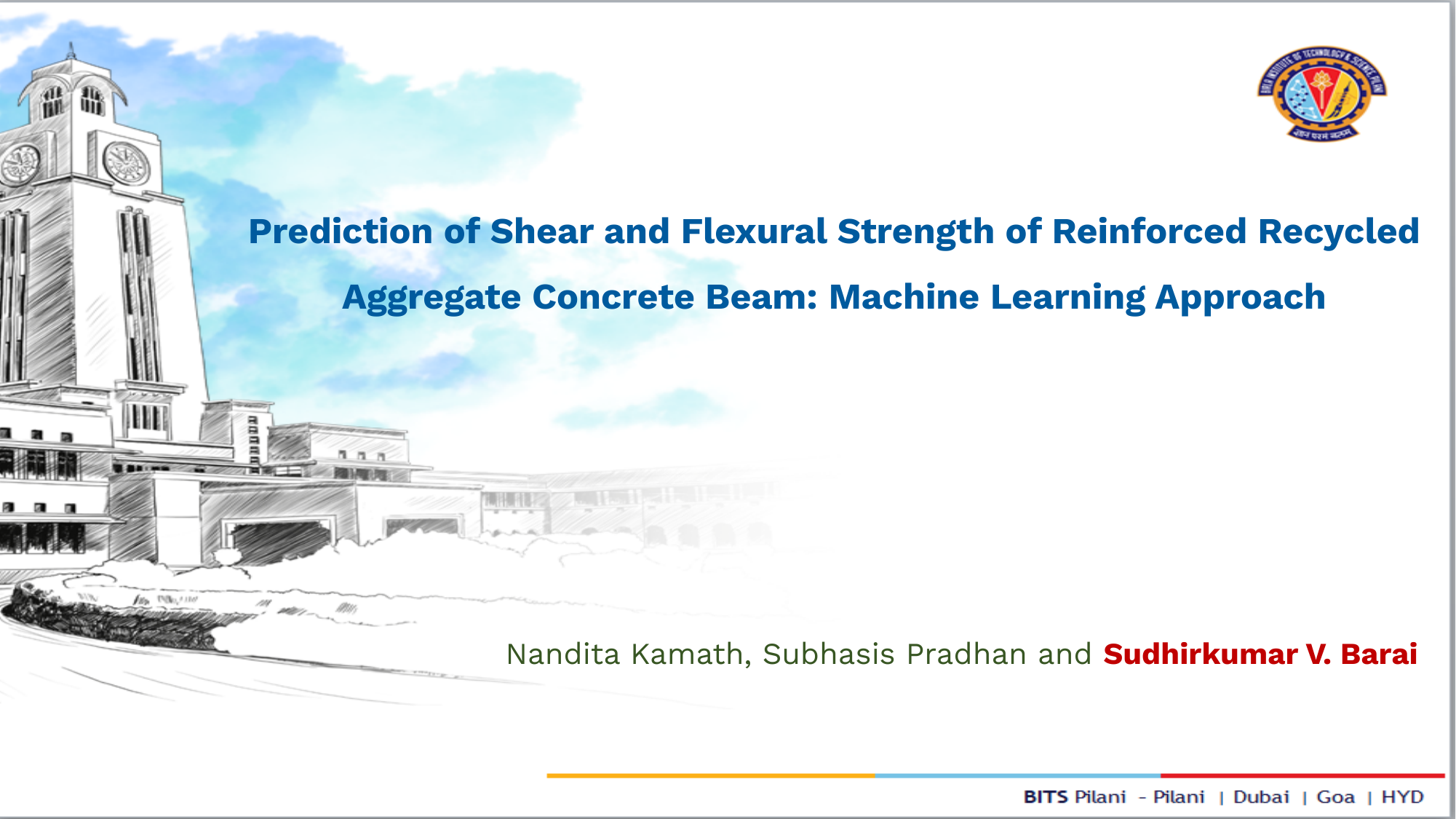

# Prediction of Shear and Flexural Strength of Reinforced Recycled Aggregate Concrete Beam: Machine Learning Approach
Nandita Kamath, Subhasis Pradhan and Sudhirkumar V. Barai